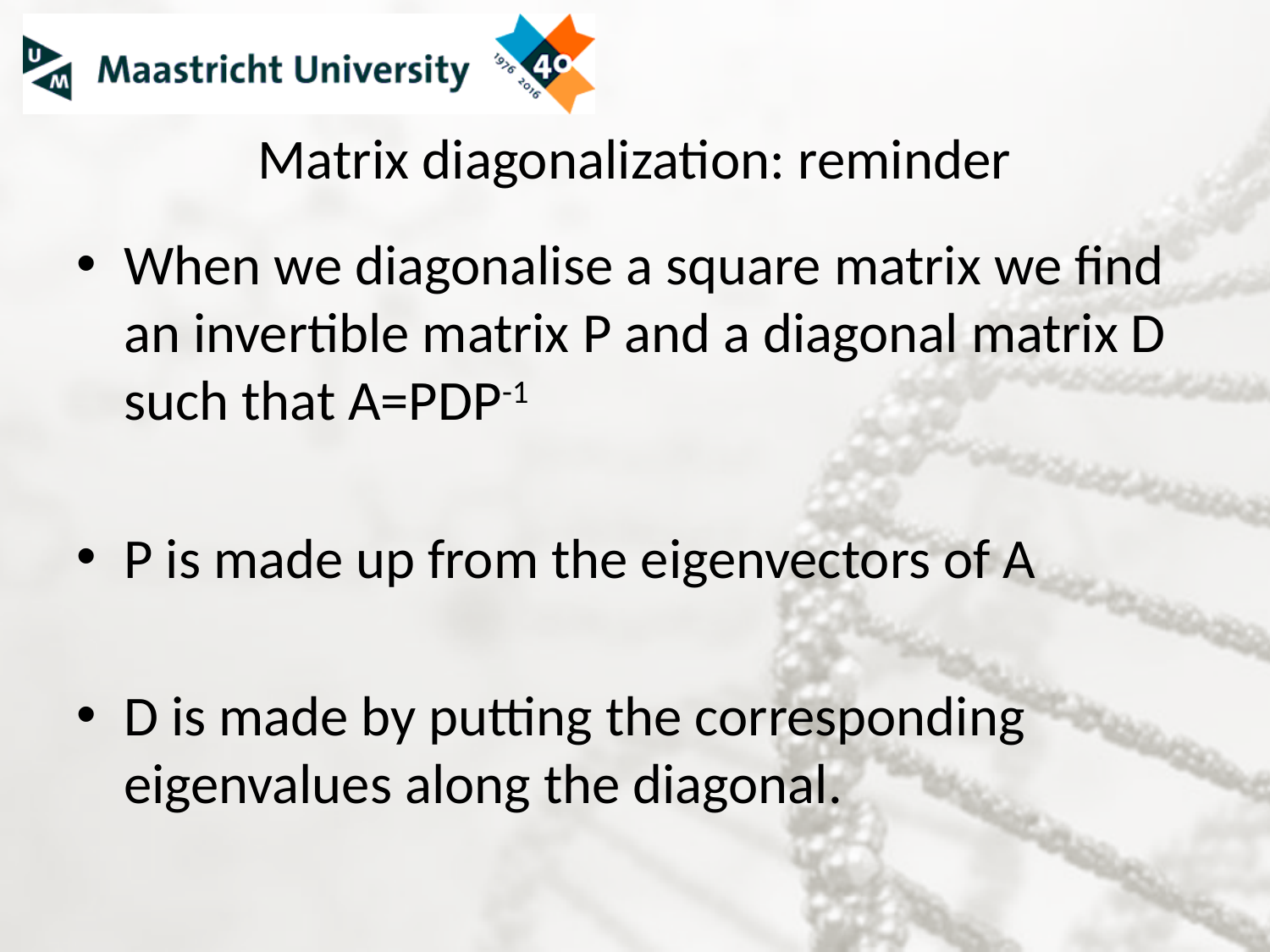

# Matrix diagonalization: reminder
When we diagonalise a square matrix we find an invertible matrix P and a diagonal matrix D such that A=PDP-1

P is made up from the eigenvectors of A

D is made by putting the corresponding eigenvalues along the diagonal.